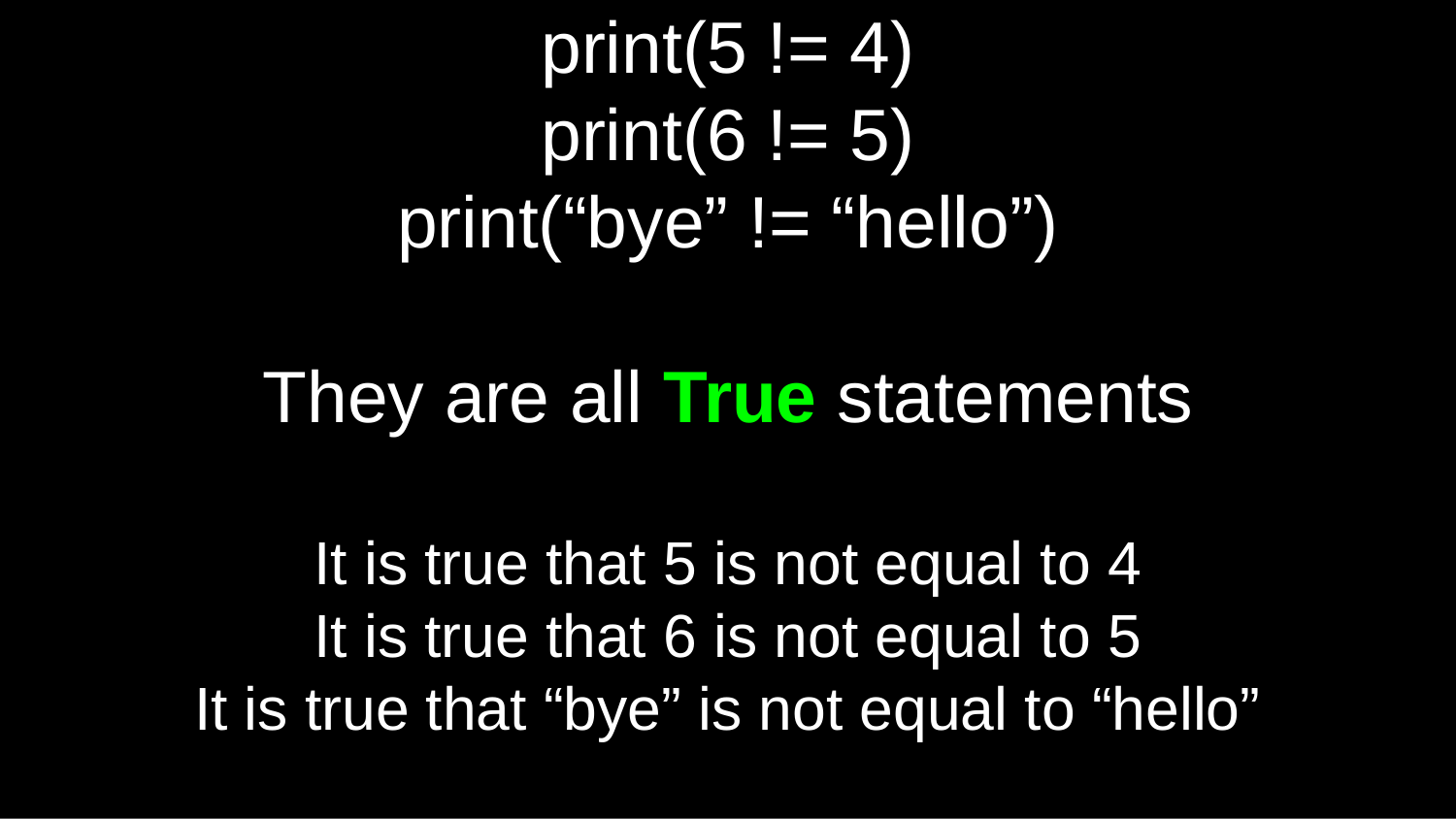

# print(5 != 4)
print(6 != 5)
print(“bye” != “hello”)

They are all True statements

It is true that 5 is not equal to 4
It is true that 6 is not equal to 5
It is true that “bye” is not equal to “hello”